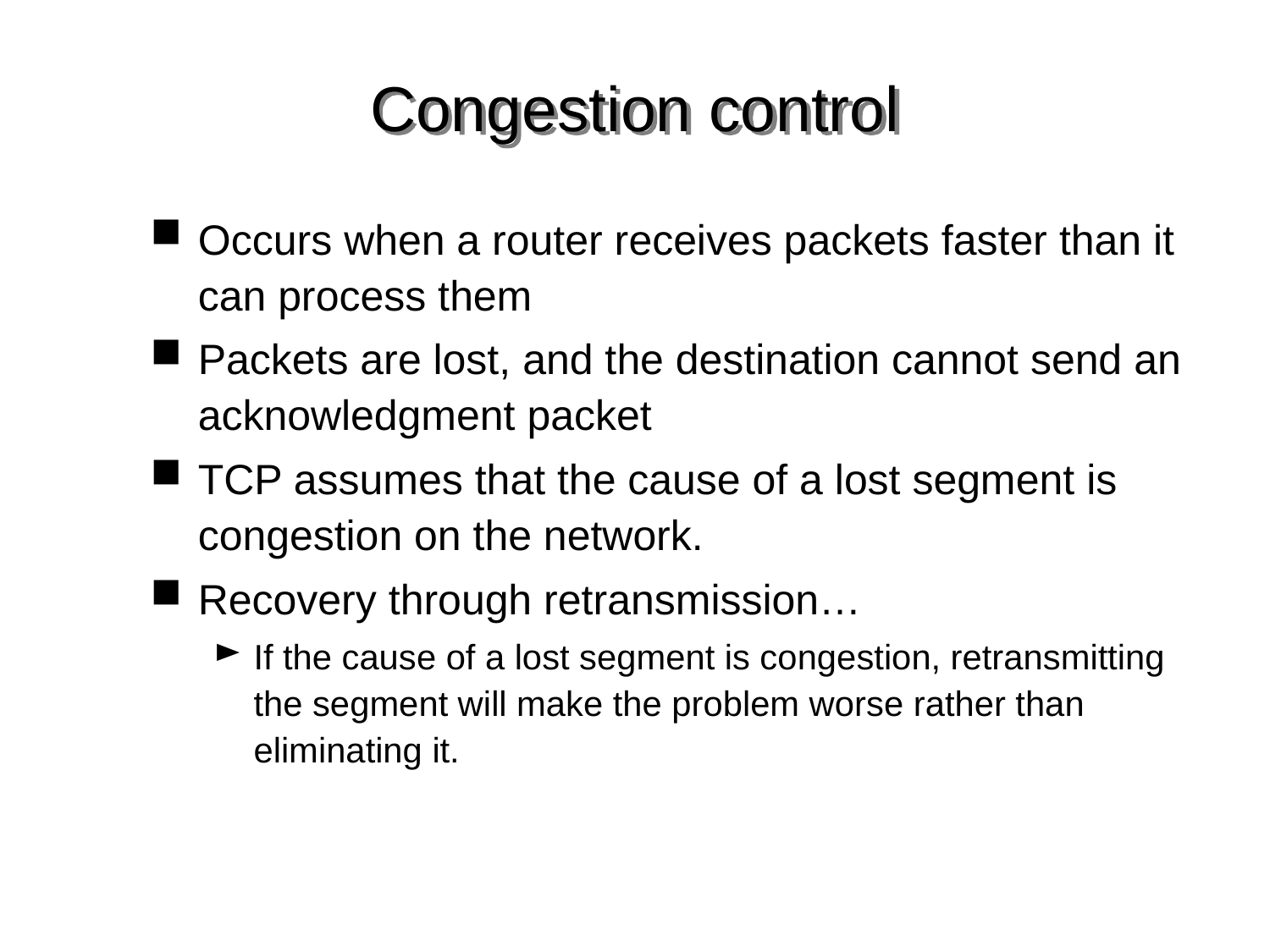

# Congestion control
Occurs when a router receives packets faster than it can process them
Packets are lost, and the destination cannot send an acknowledgment packet
TCP assumes that the cause of a lost segment is congestion on the network.
Recovery through retransmission…
If the cause of a lost segment is congestion, retransmitting the segment will make the problem worse rather than eliminating it.

33